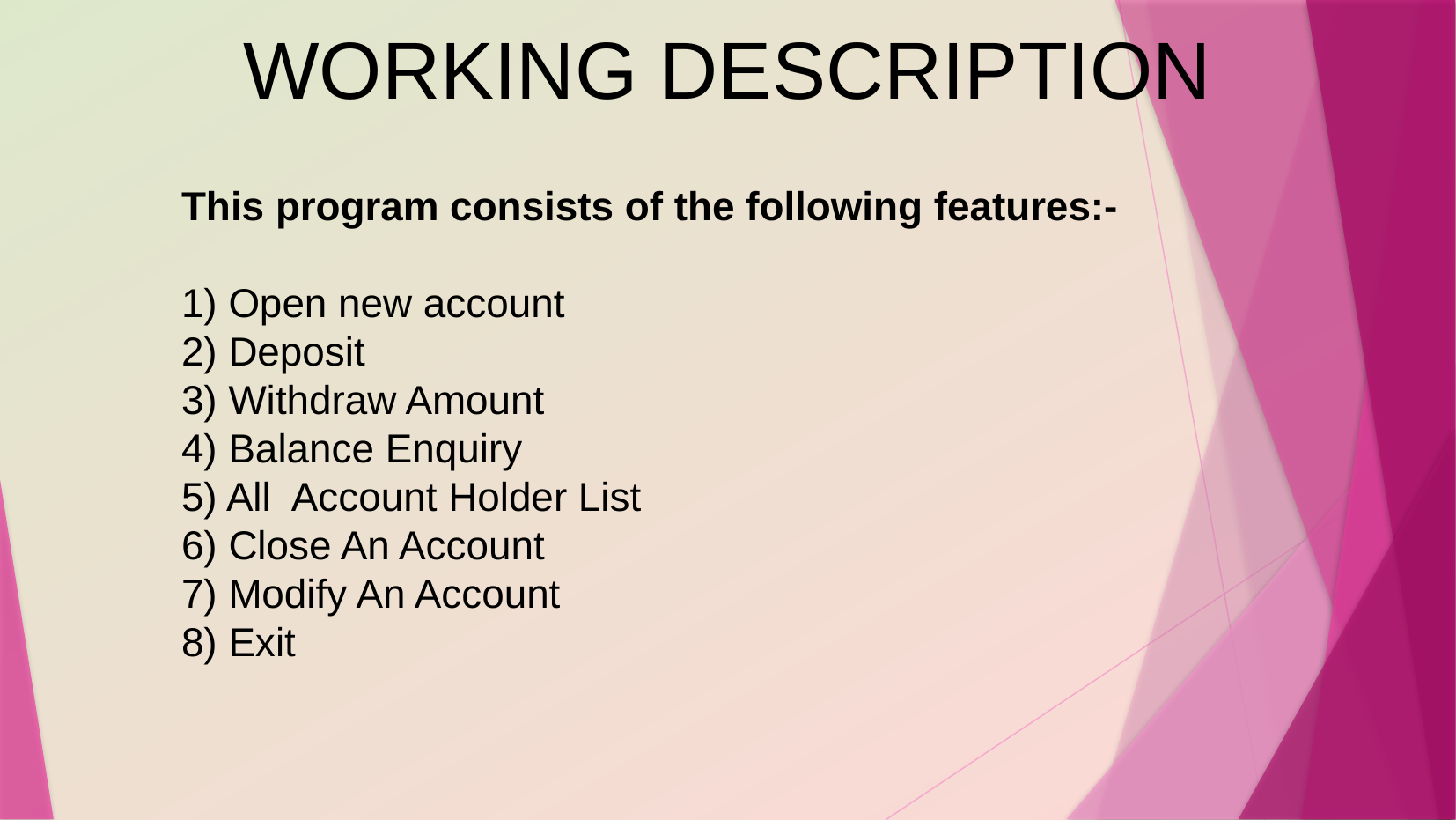

WORKING DESCRIPTION
This program consists of the following features:-

1) Open new account
2) Deposit
3) Withdraw Amount
4) Balance Enquiry
5) All  Account Holder List
6) Close An Account
7) Modify An Account
8) Exit